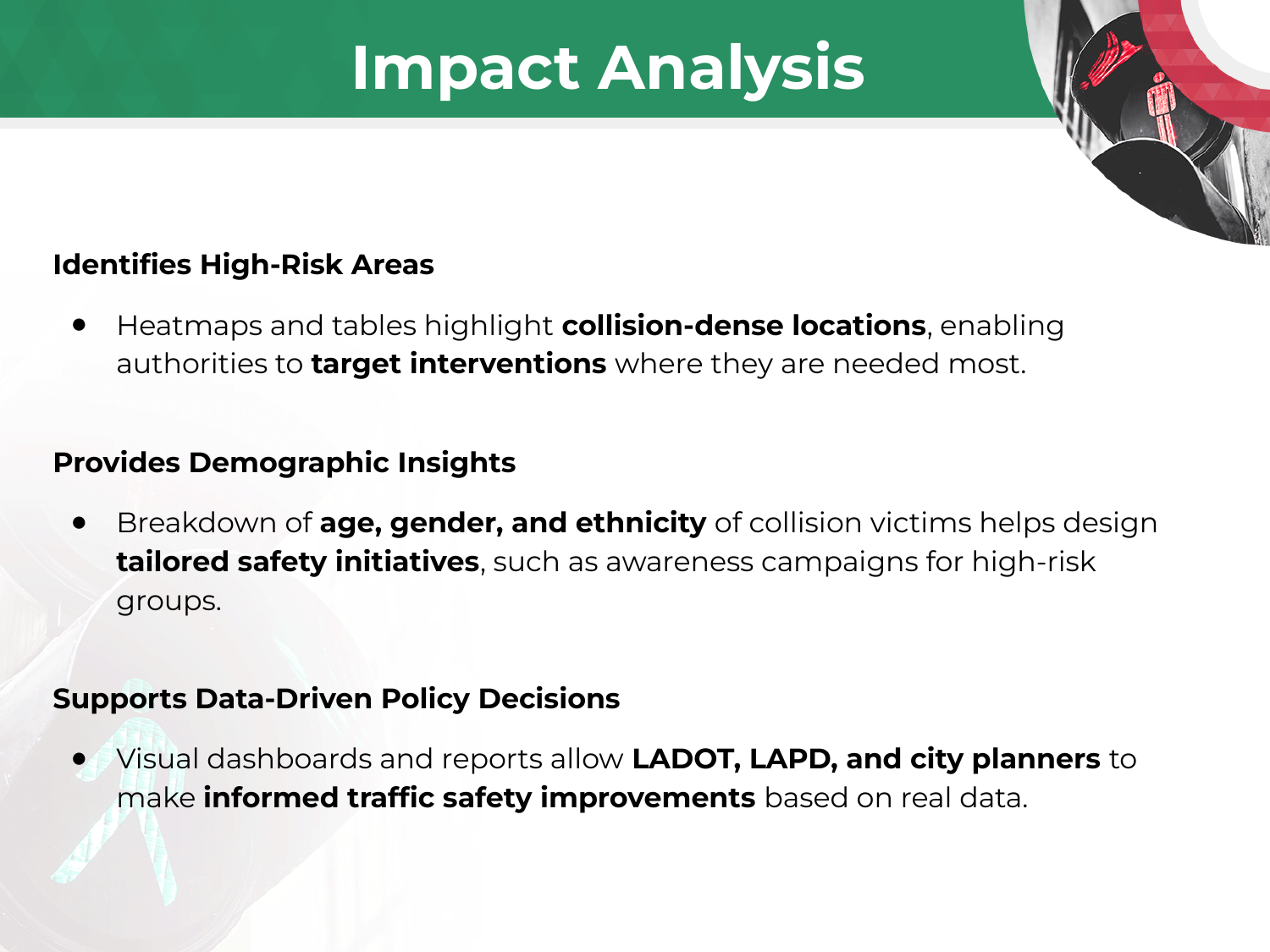

# Impact Analysis

Identifies High-Risk Areas
Heatmaps and tables highlight collision-dense locations, enabling authorities to target interventions where they are needed most.
Provides Demographic Insights
Breakdown of age, gender, and ethnicity of collision victims helps design tailored safety initiatives, such as awareness campaigns for high-risk groups.
Supports Data-Driven Policy Decisions
Visual dashboards and reports allow LADOT, LAPD, and city planners to make informed traffic safety improvements based on real data.